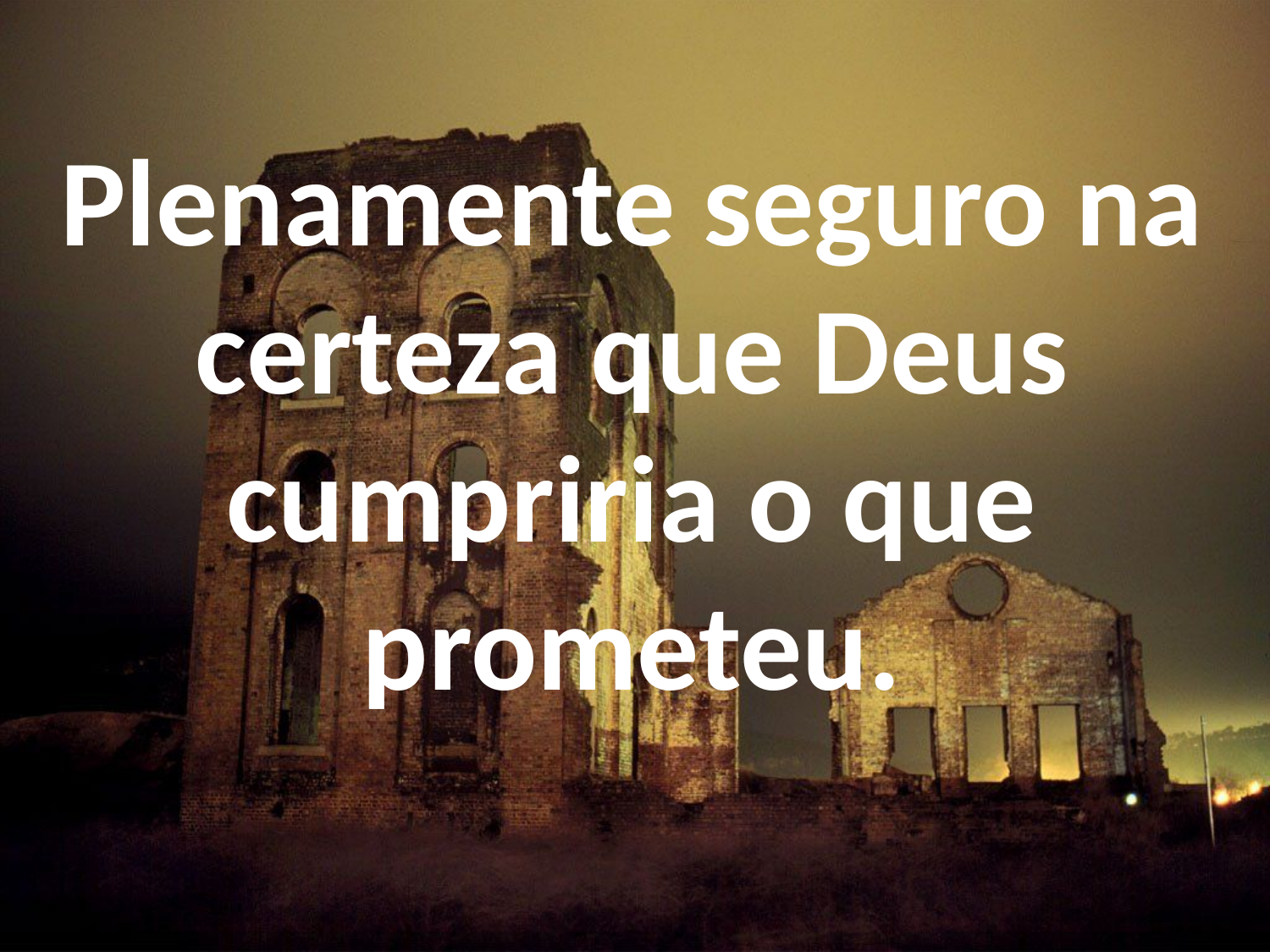

Plenamente seguro na certeza que Deus cumpriria o que prometeu.